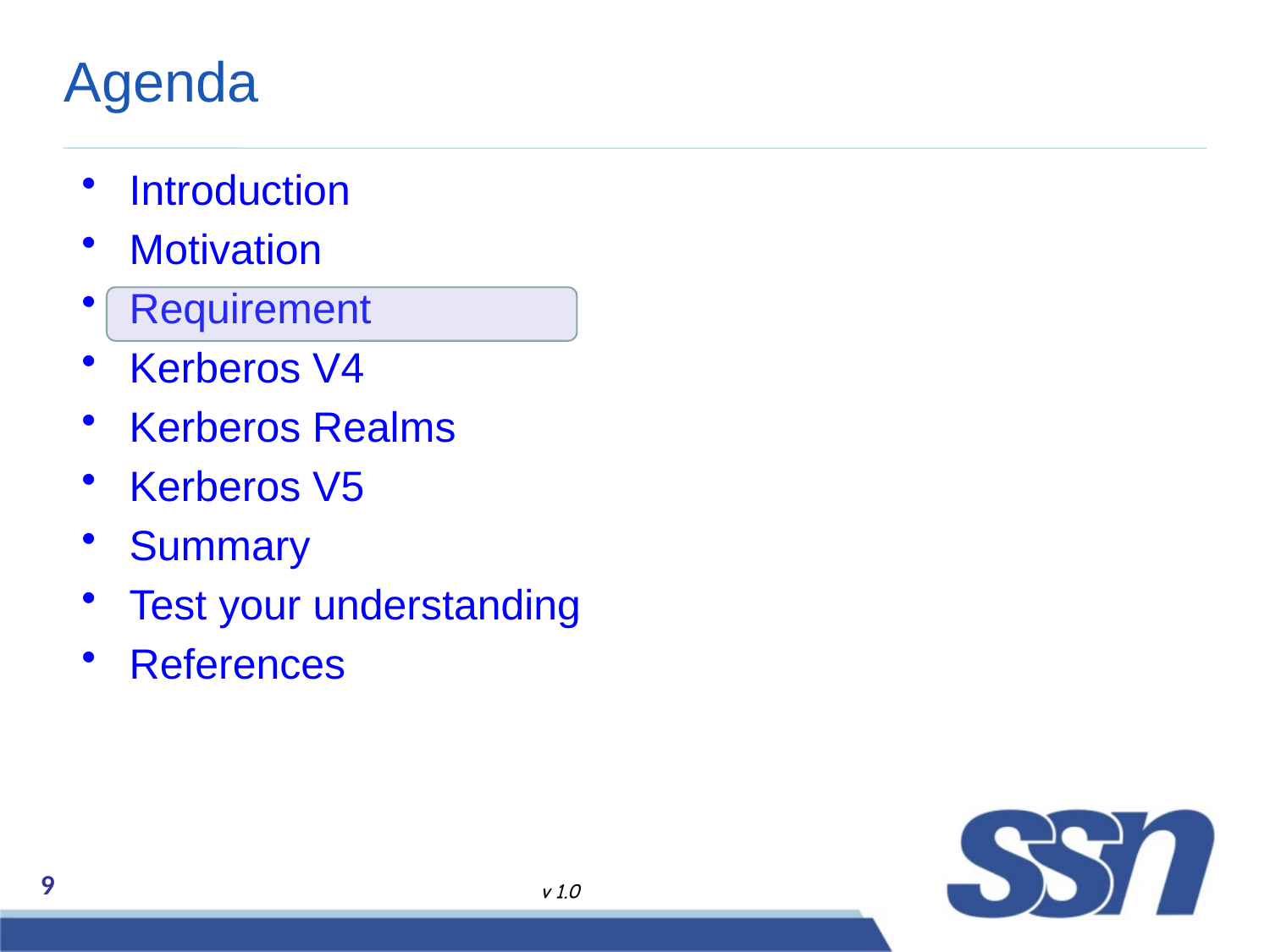

# Agenda
Introduction
Motivation
Requirement
Kerberos V4
Kerberos Realms
Kerberos V5
Summary
Test your understanding
References